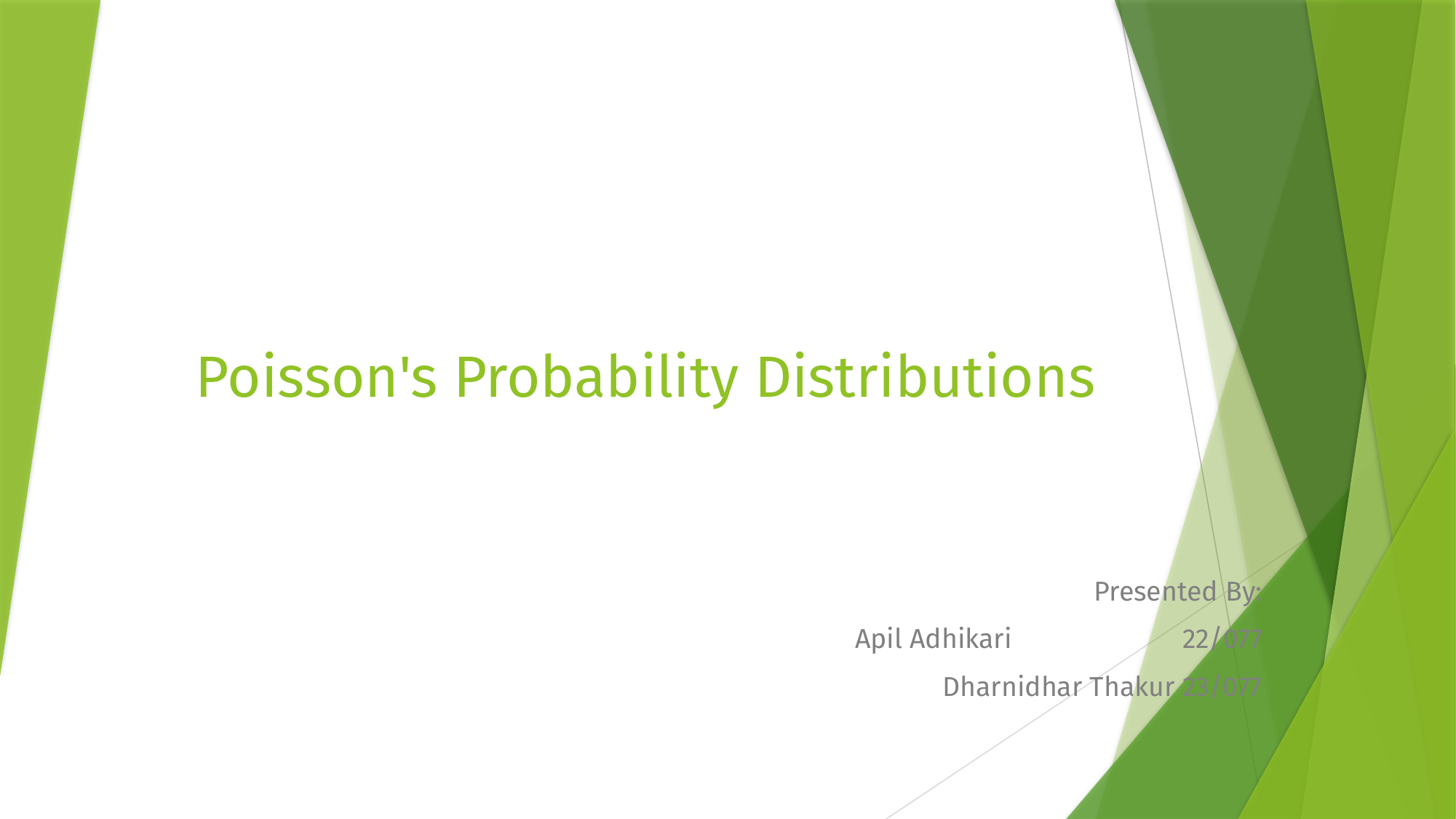

# Poisson's Probability Distributions
Presented By:
Apil Adhikari 		22/077
Dharnidhar Thakur 23/077